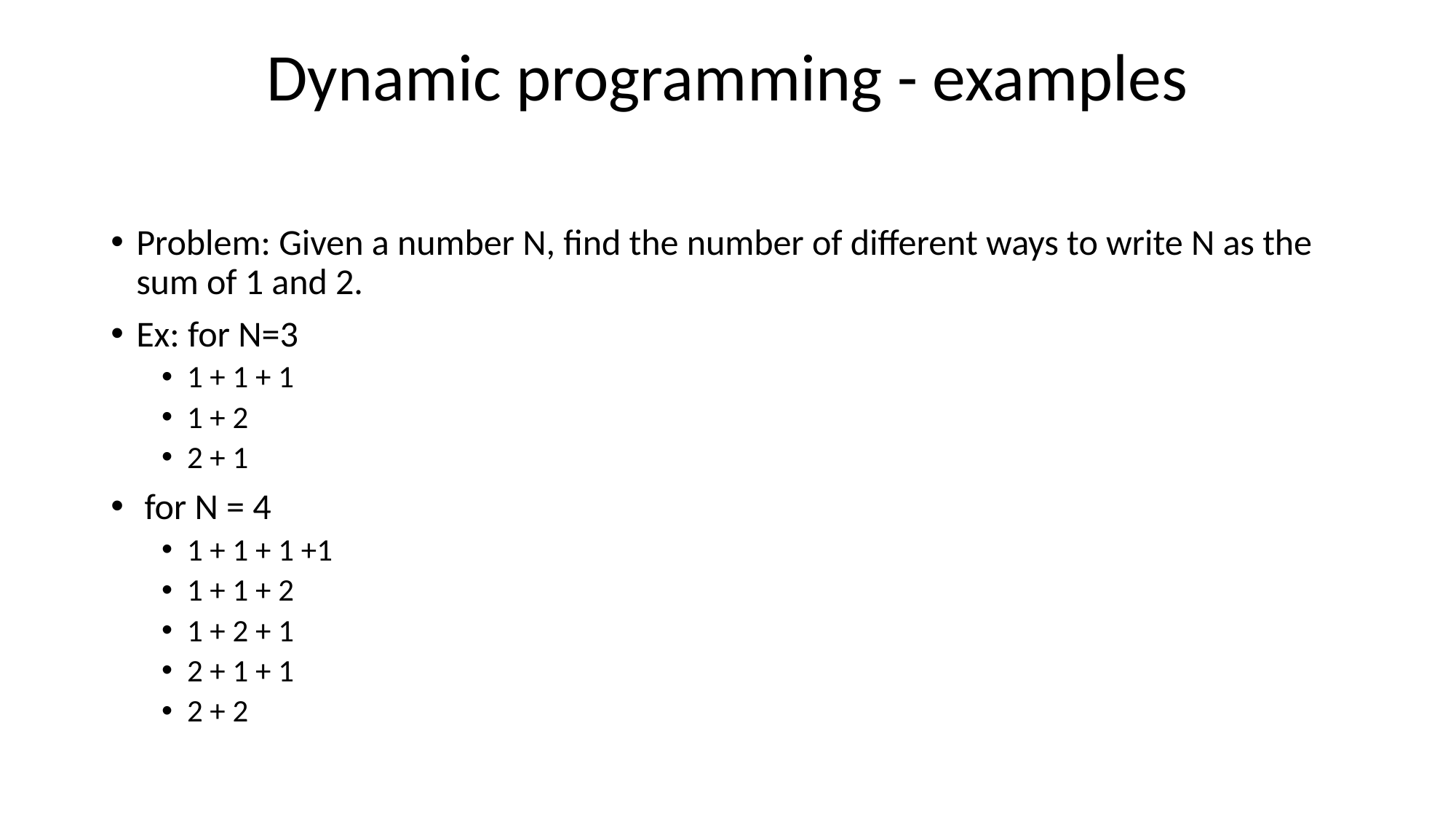

# Dynamic programming - examples
Problem: Given a number N, find the number of different ways to write N as the sum of 1 and 2.
Ex: for N=3
1 + 1 + 1
1 + 2
2 + 1
 for N = 4
1 + 1 + 1 +1
1 + 1 + 2
1 + 2 + 1
2 + 1 + 1
2 + 2